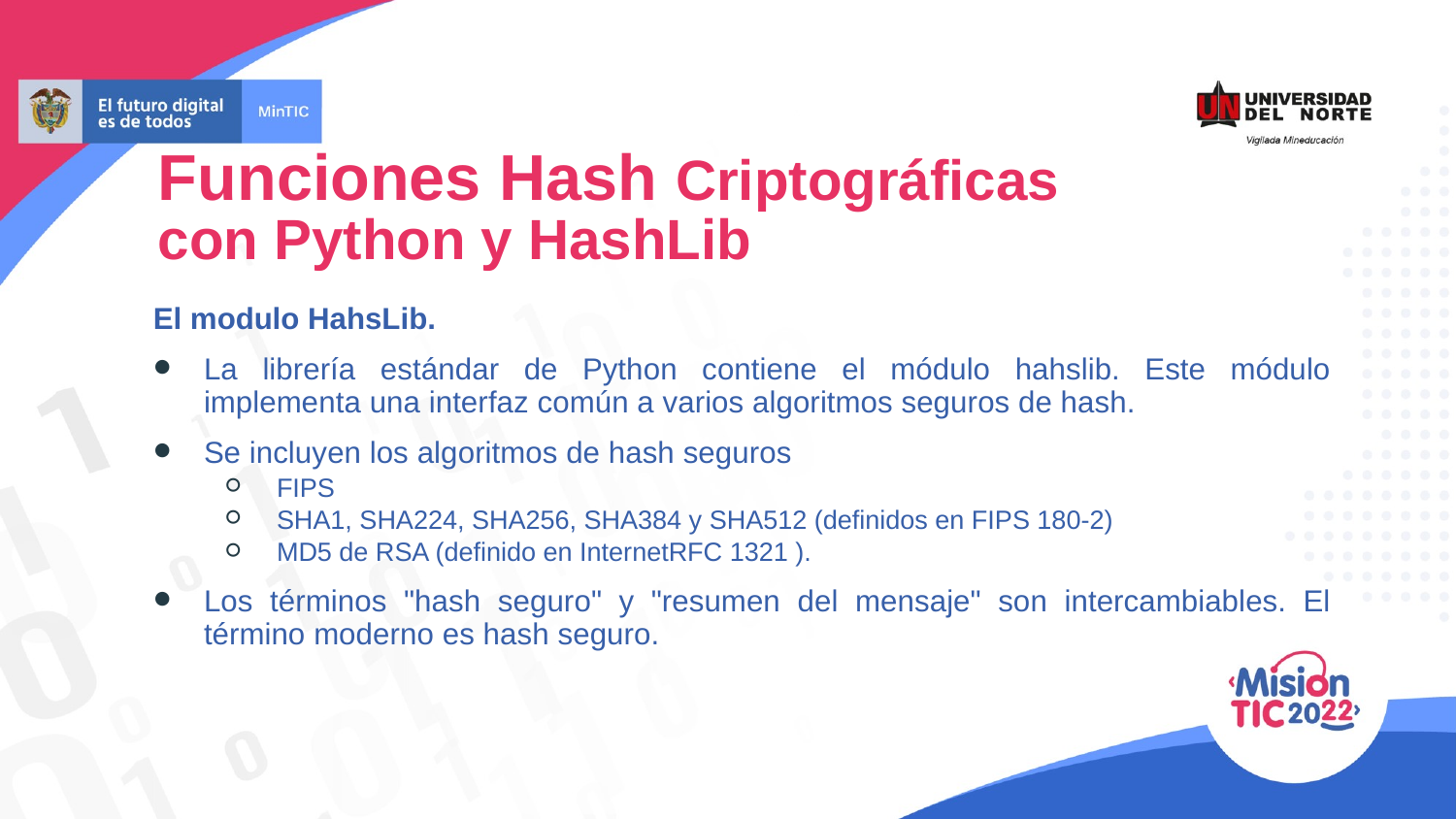

Funciones Hash Criptográficas
con Python y HashLib
El modulo HahsLib.
La librería estándar de Python contiene el módulo hahslib. Este módulo implementa una interfaz común a varios algoritmos seguros de hash.
Se incluyen los algoritmos de hash seguros
FIPS
SHA1, SHA224, SHA256, SHA384 y SHA512 (definidos en FIPS 180-2)
MD5 de RSA (definido en InternetRFC 1321 ).
Los términos "hash seguro" y "resumen del mensaje" son intercambiables. El término moderno es hash seguro.